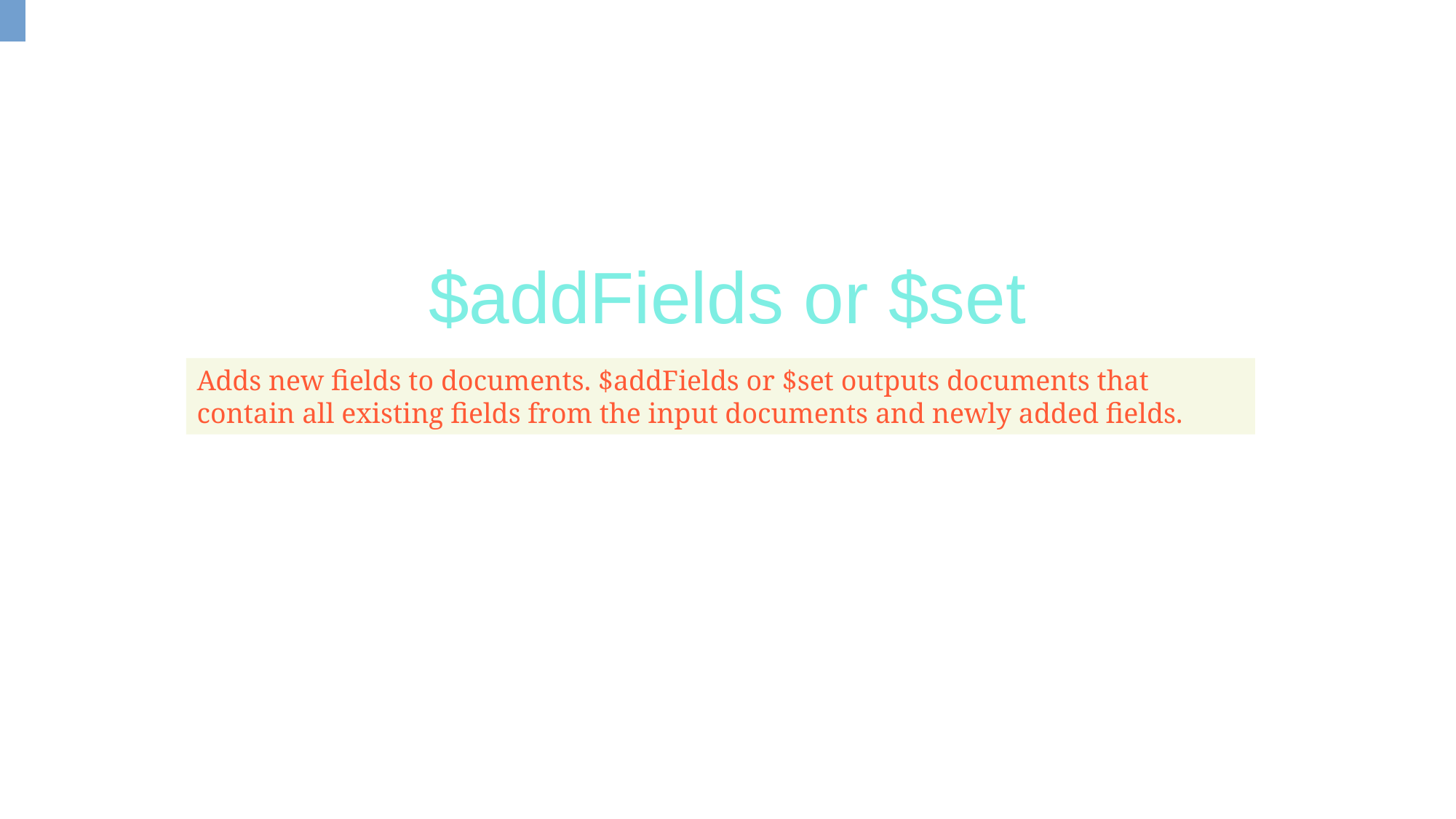

$addFields or $set
Adds new fields to documents. $addFields or $set outputs documents that contain all existing fields from the input documents and newly added fields.